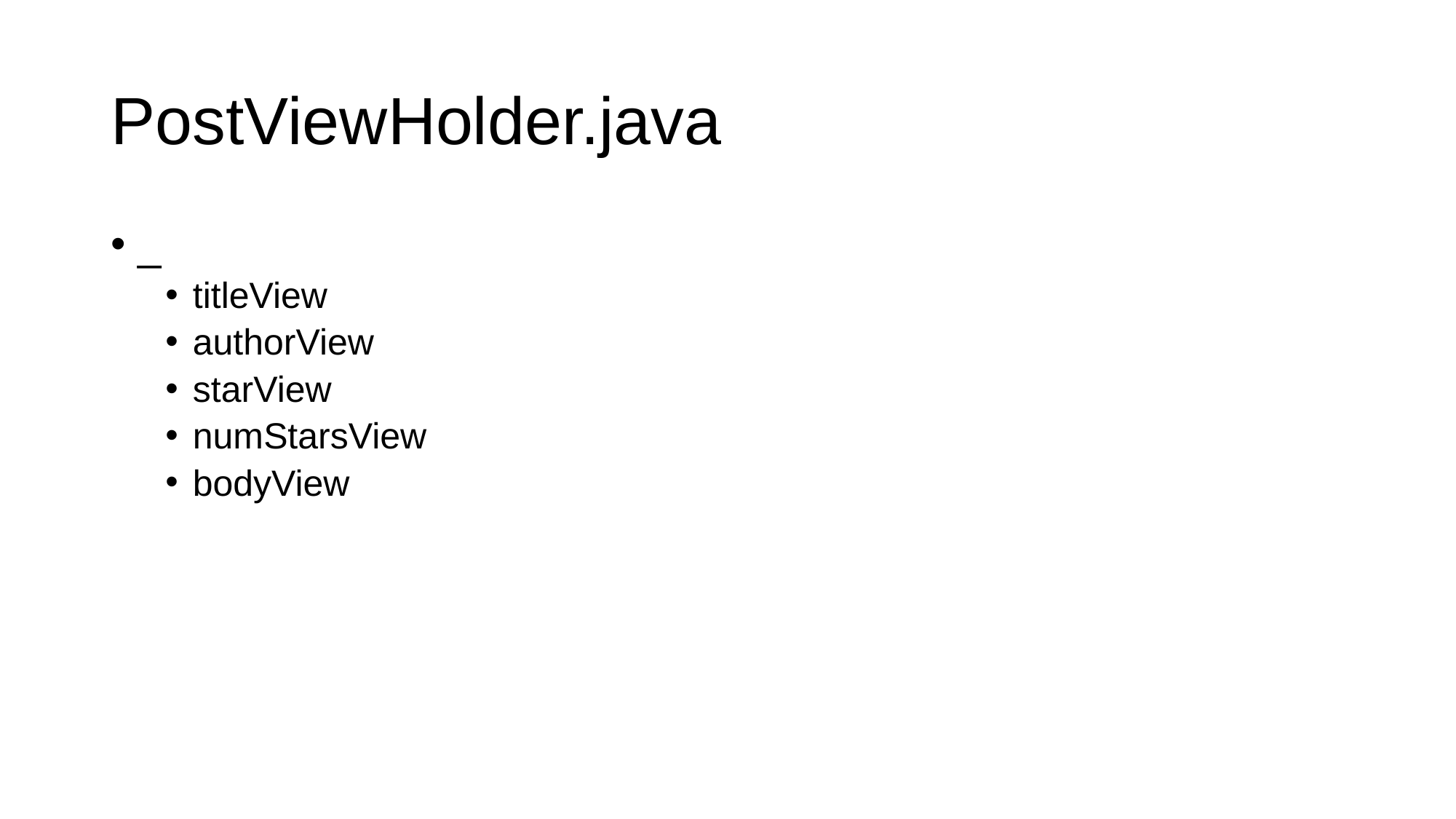

# PostViewHolder.java
_
titleView
authorView
starView
numStarsView
bodyView